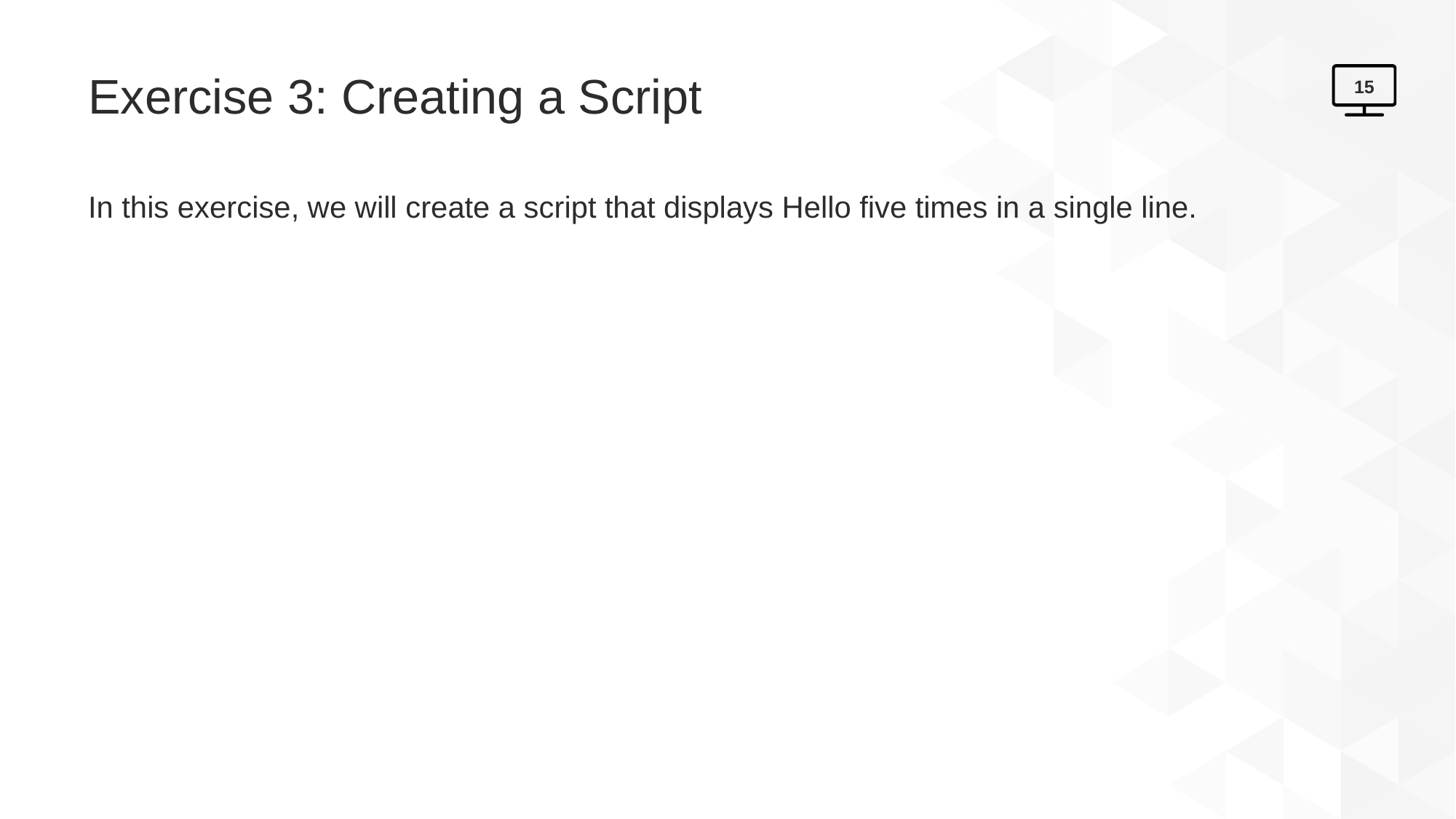

# Exercise 3: Creating a Script
15
In this exercise, we will create a script that displays Hello five times in a single line.